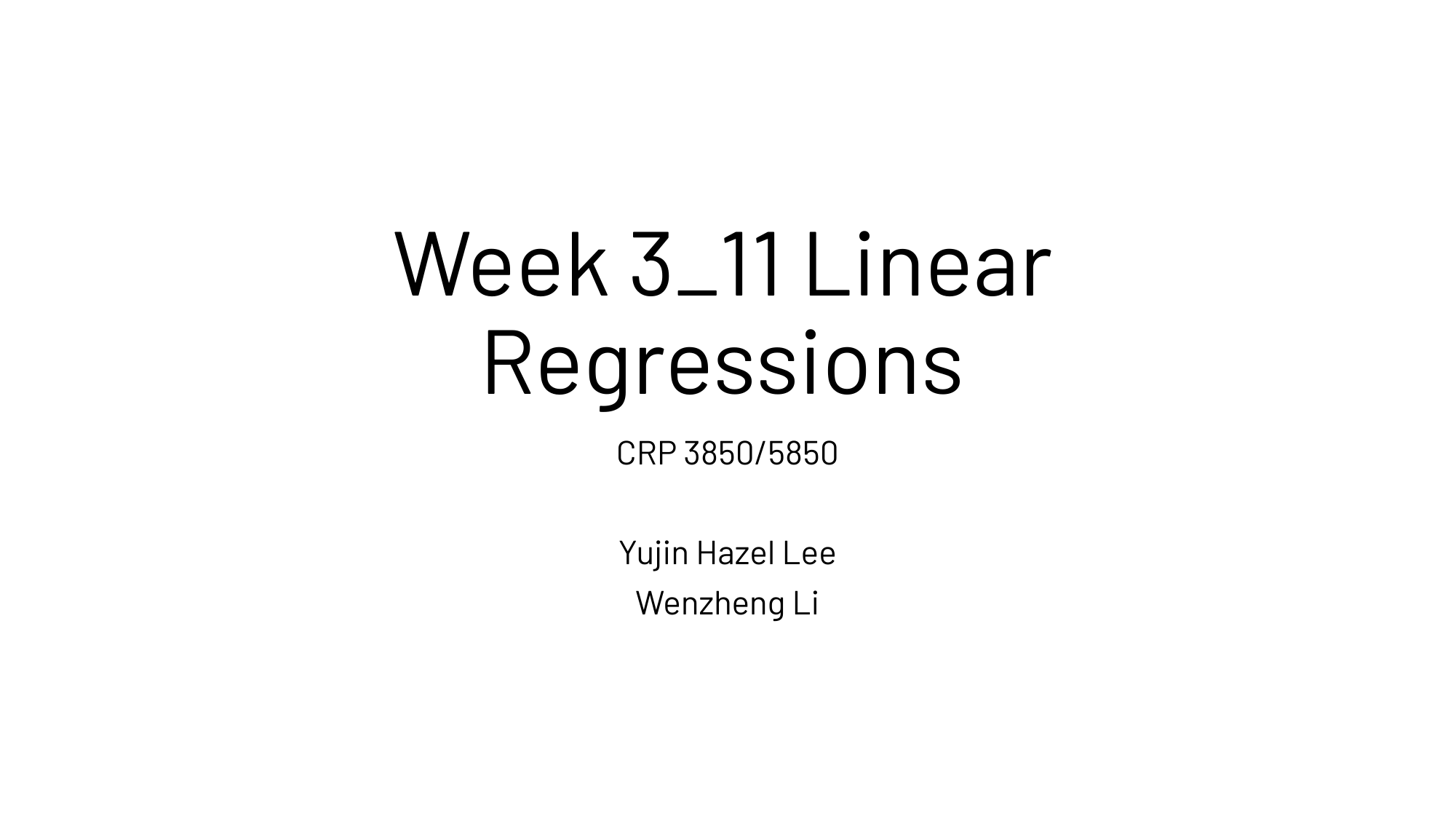

# Week 3_11 Linear Regressions
CRP 3850/5850

Yujin Hazel Lee
Wenzheng Li